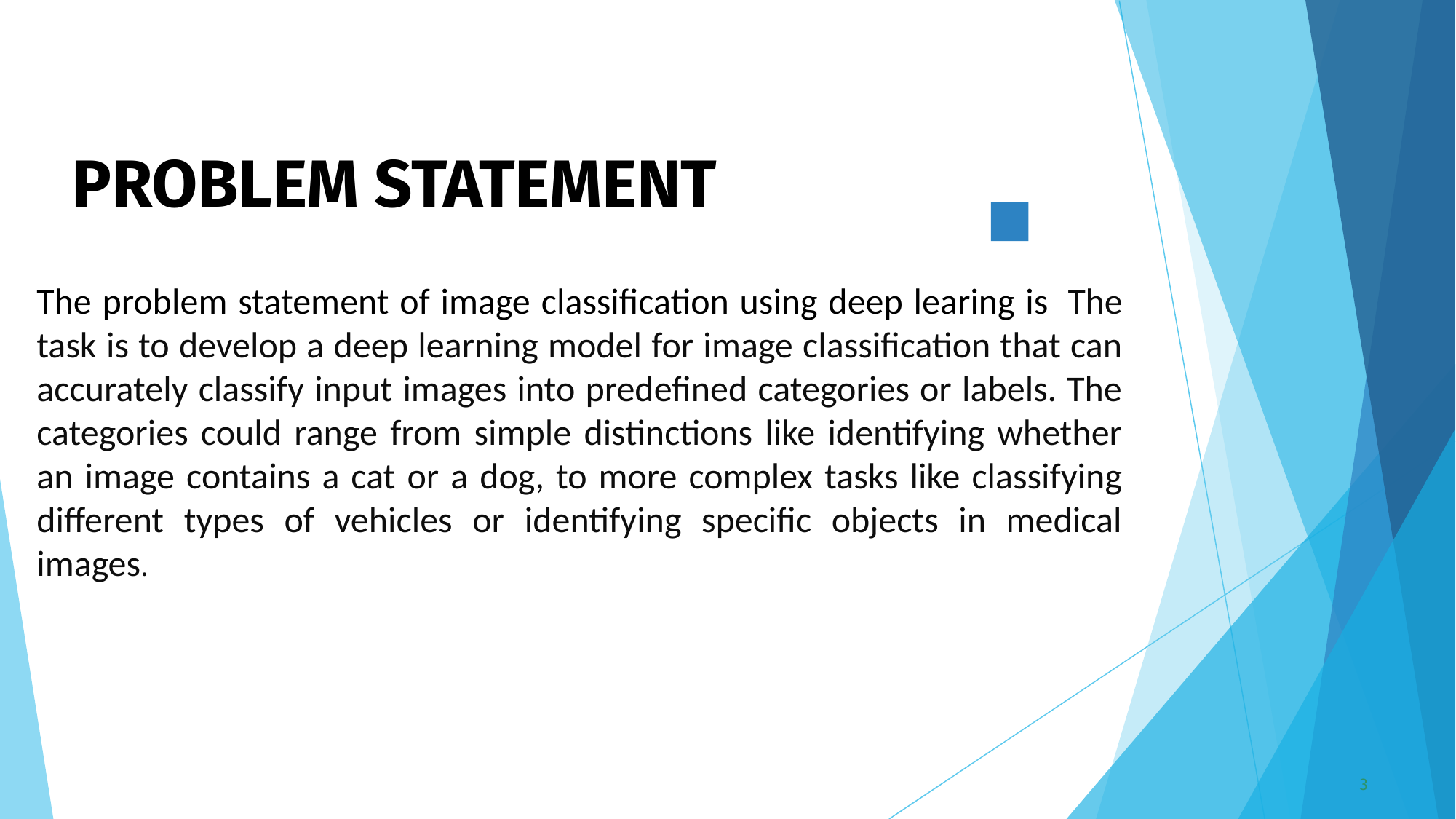

# PROBLEM STATEMENT

The problem statement of image classification using deep learing is  The task is to develop a deep learning model for image classification that can accurately classify input images into predefined categories or labels. The categories could range from simple distinctions like identifying whether an image contains a cat or a dog, to more complex tasks like classifying different types of vehicles or identifying specific objects in medical images.

3